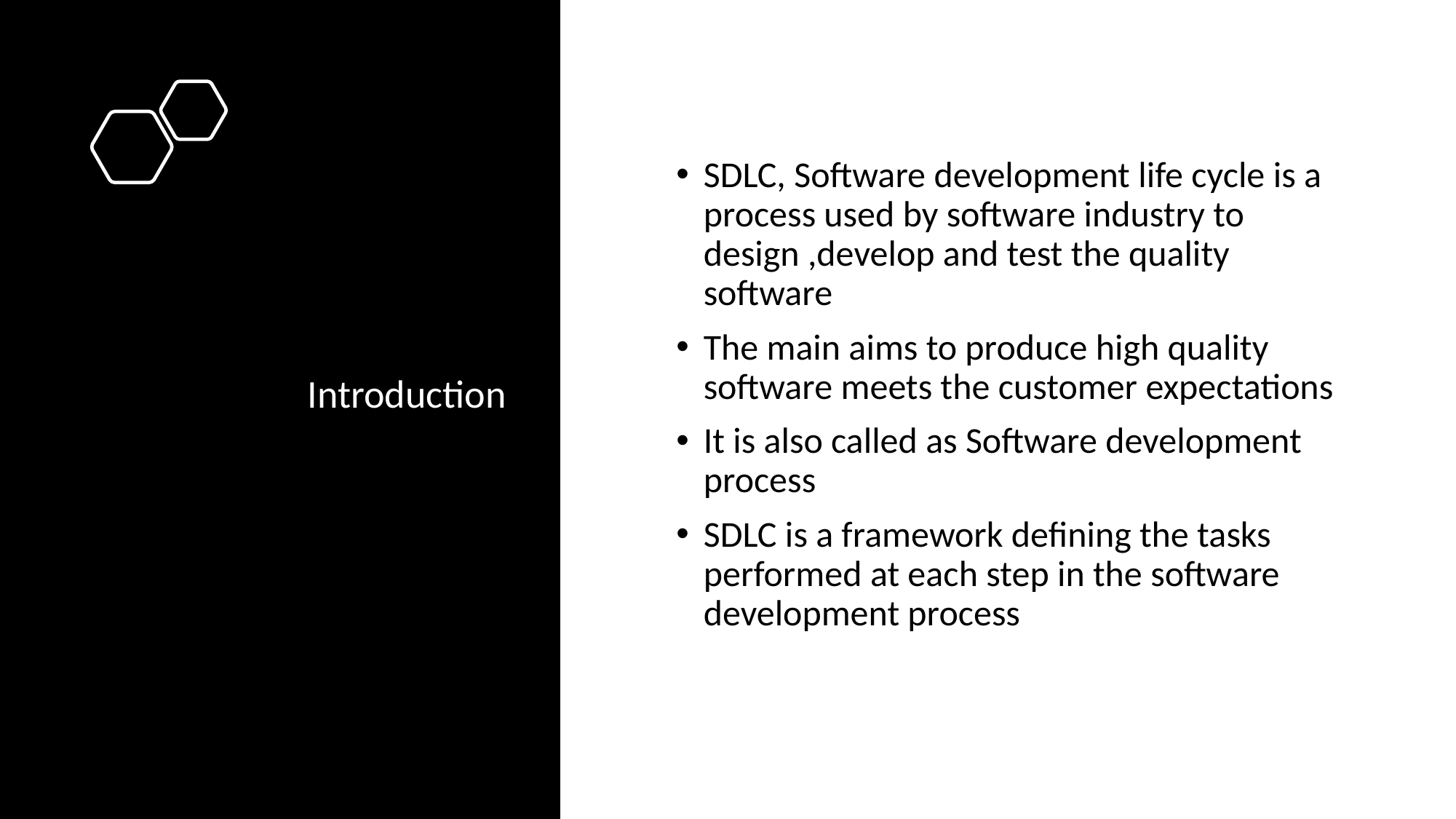

# Introduction
SDLC, Software development life cycle is a process used by software industry to design ,develop and test the quality software
The main aims to produce high quality software meets the customer expectations
It is also called as Software development process
SDLC is a framework defining the tasks performed at each step in the software development process